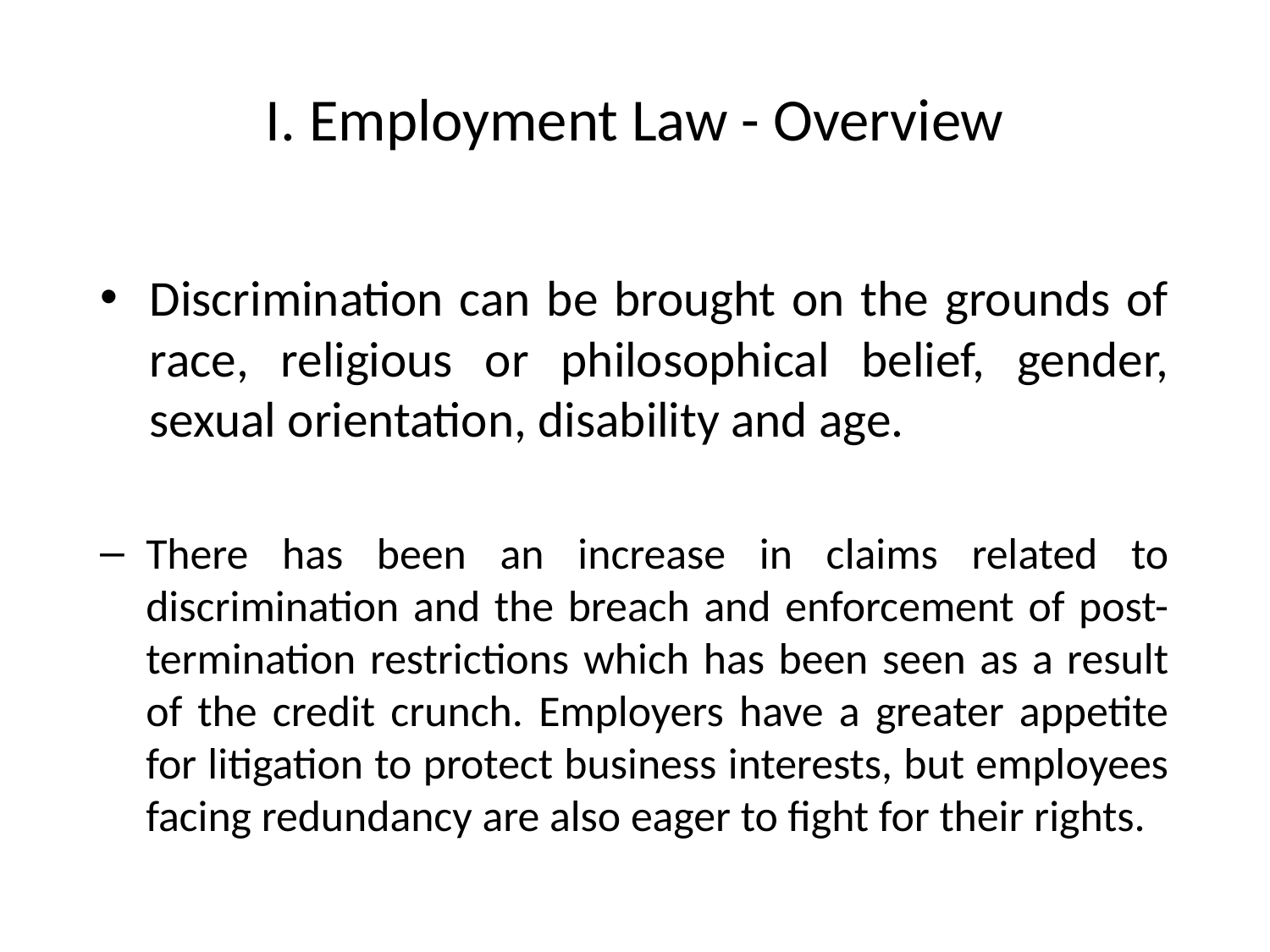

# I. Employment Law - Overview

Discrimination can be brought on the grounds of race, religious or philosophical belief, gender, sexual orientation, disability and age.

There has been an increase in claims related to discrimination and the breach and enforcement of post-termination restrictions which has been seen as a result of the credit crunch. Employers have a greater appetite for litigation to protect business interests, but employees facing redundancy are also eager to fight for their rights.